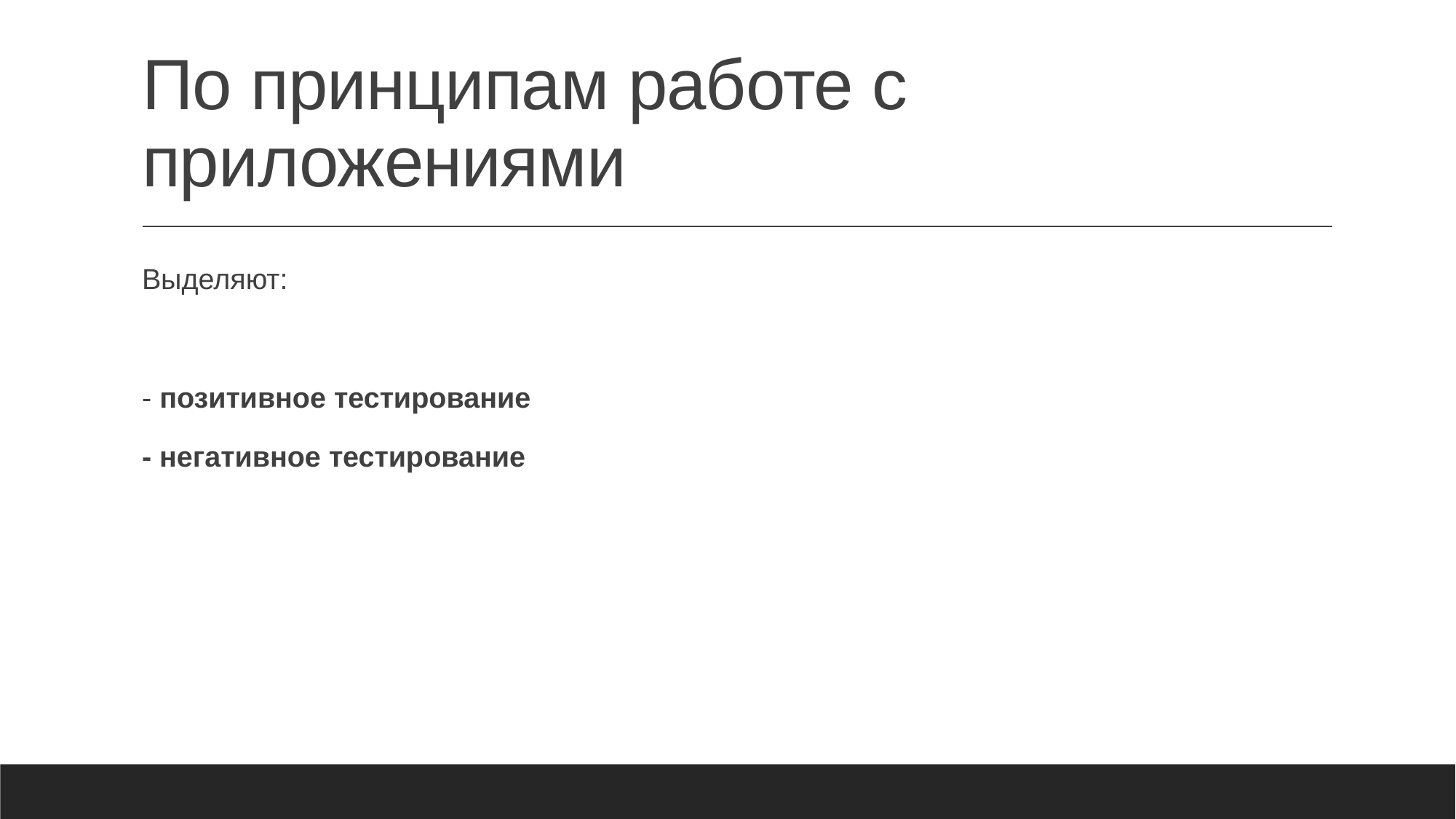

# По принципам работе с приложениями
Выделяют:

- позитивное тестирование
- негативное тестирование